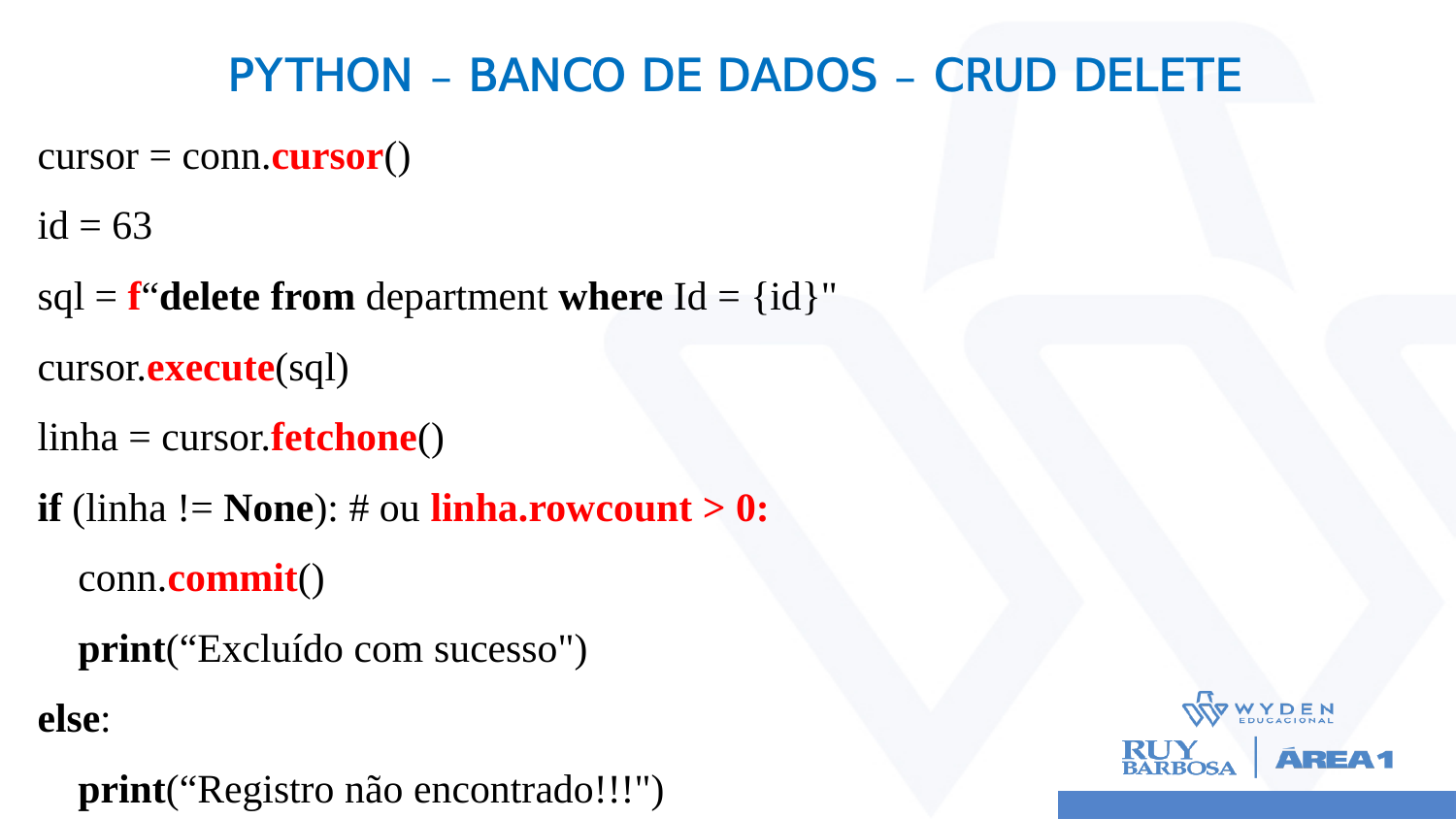

# Python – BANCO DE DADOS – CRUD DELETE
cursor = conn.cursor()
id = 63
sql = f“delete from department where Id = {id}"
cursor.execute(sql)
linha = cursor.fetchone()
if (linha != None): # ou linha.rowcount > 0:
    conn.commit()
    print(“Excluído com sucesso")
else:
    print(“Registro não encontrado!!!")